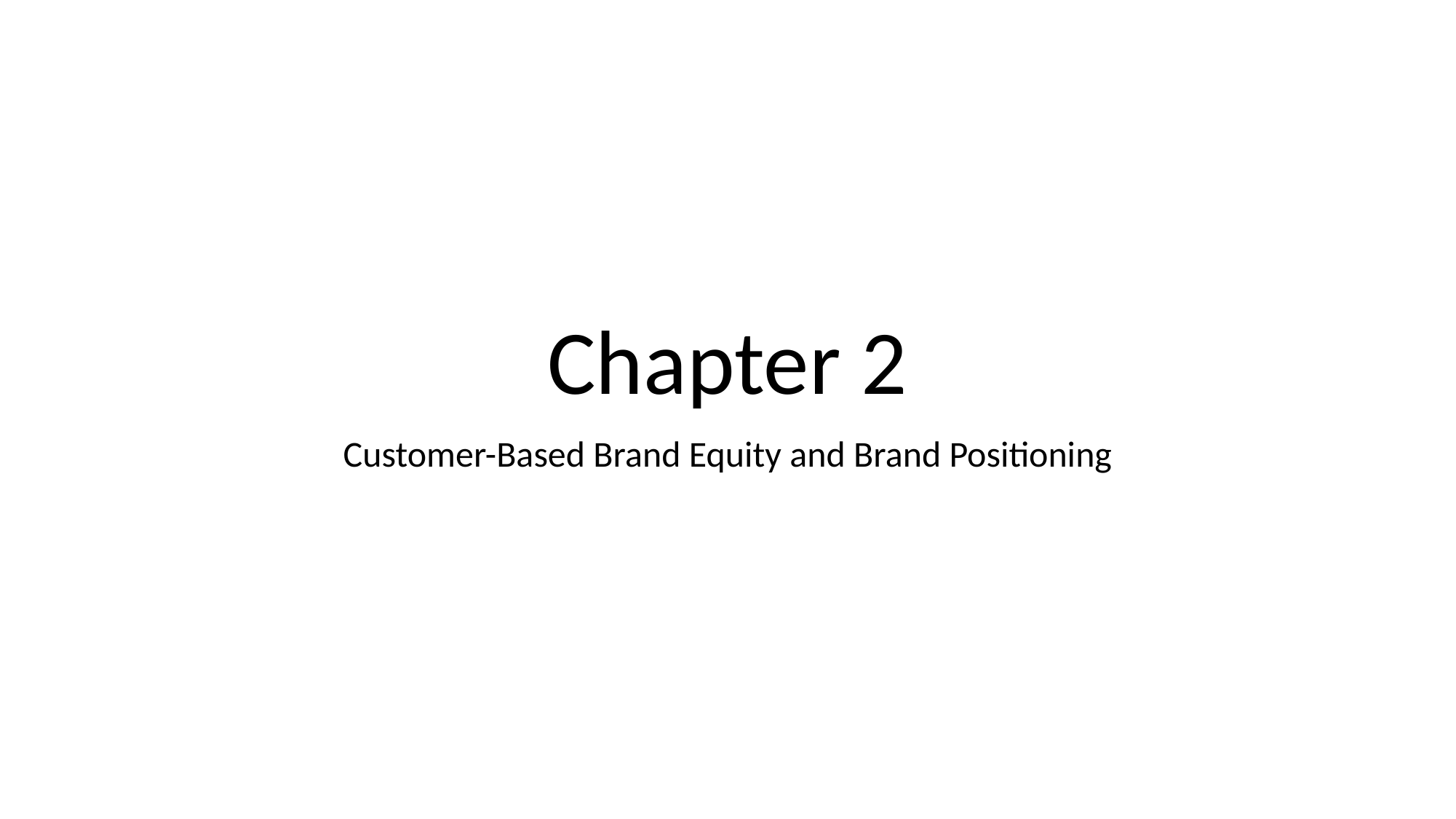

# Chapter 2
Customer-Based Brand Equity and Brand Positioning